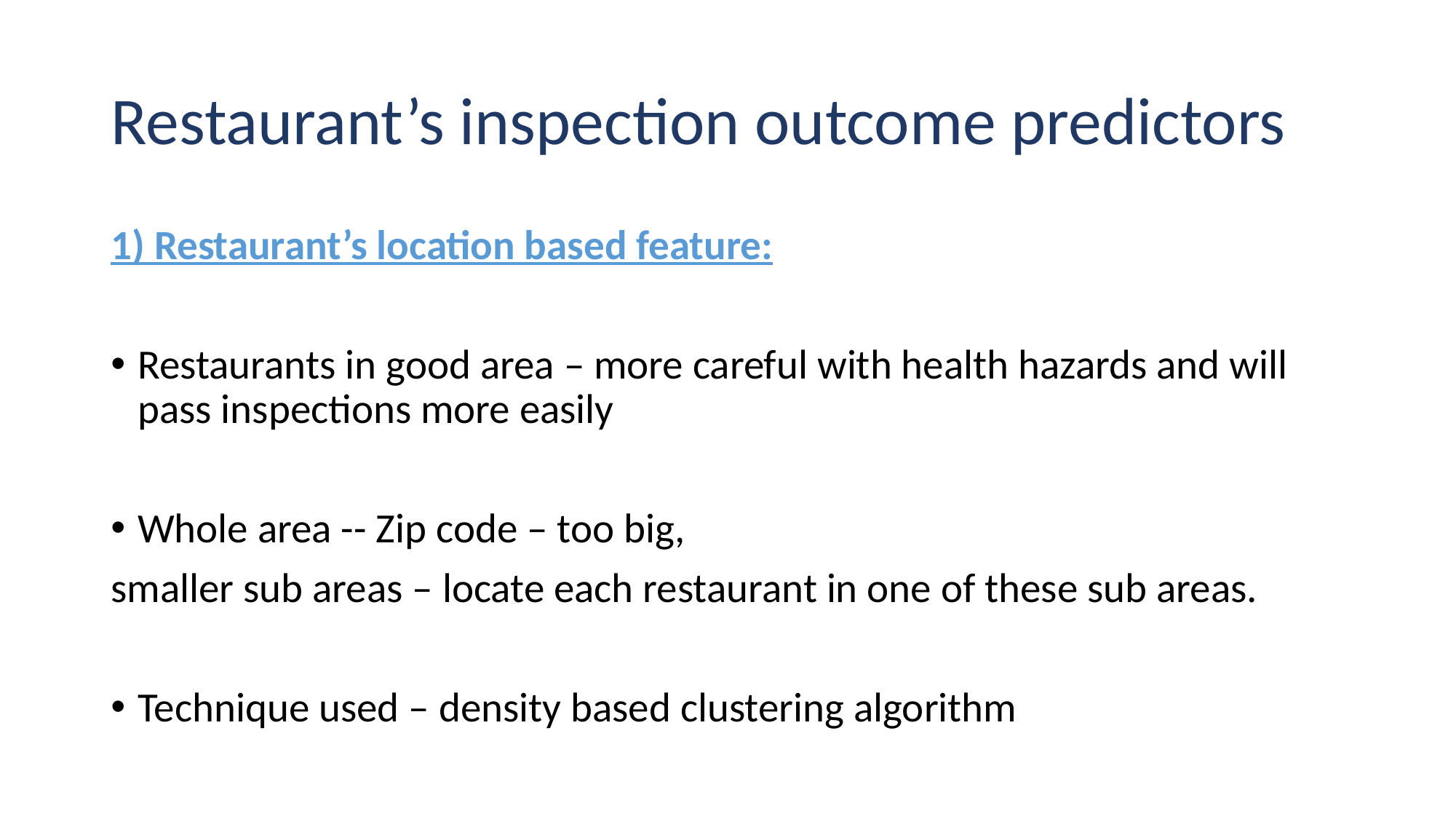

# Restaurant’s inspection outcome predictors
1) Restaurant’s location based feature:

Restaurants in good area – more careful with health hazards and will pass inspections more easily

Whole area -- Zip code – too big,
smaller sub areas – locate each restaurant in one of these sub areas.

Technique used – density based clustering algorithm